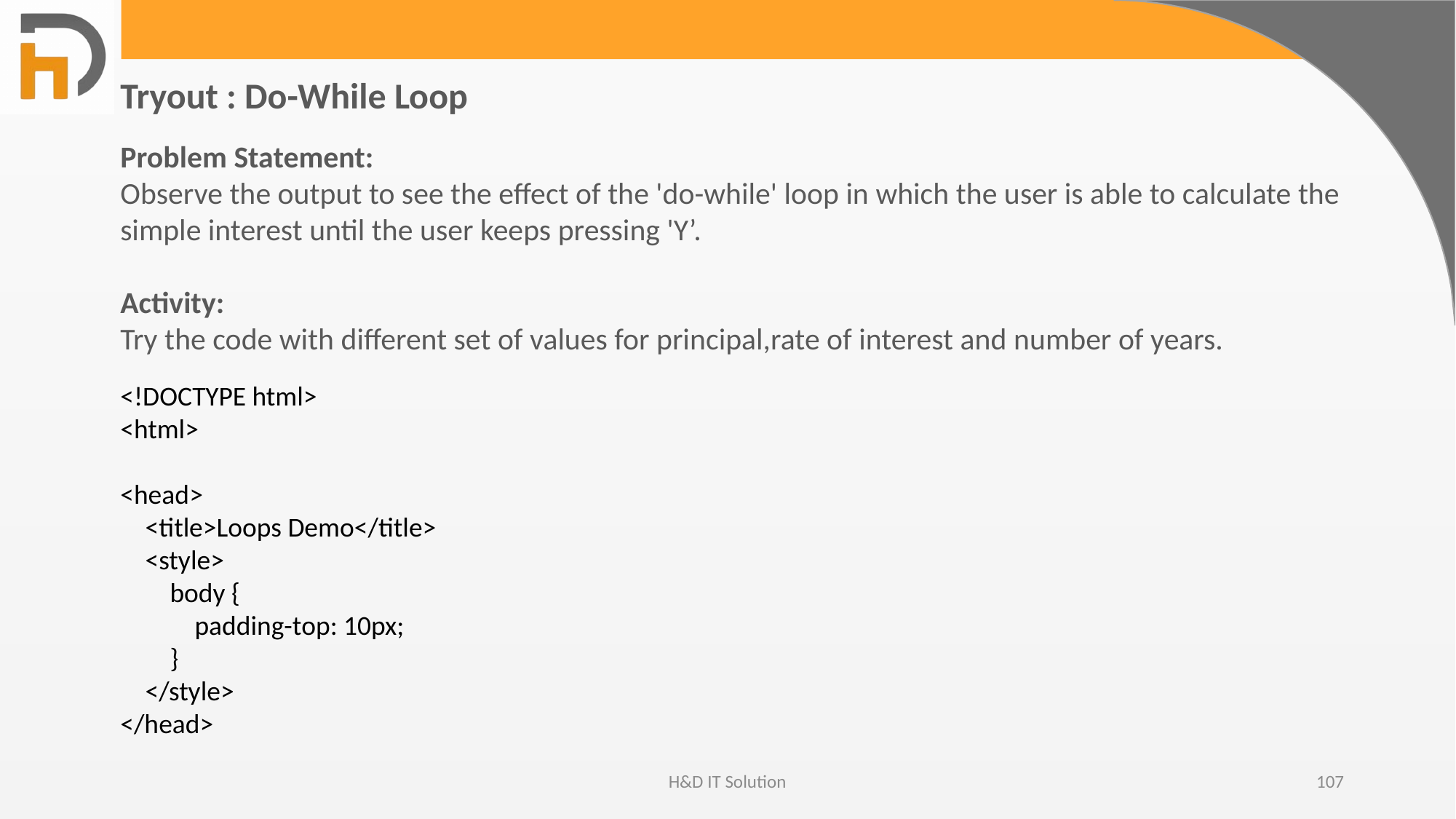

Tryout : Do-While Loop
Problem Statement:
Observe the output to see the effect of the 'do-while' loop in which the user is able to calculate the simple interest until the user keeps pressing 'Y’.

Activity:
Try the code with different set of values for principal,rate of interest and number of years.
<!DOCTYPE html>
<html>

<head>
    <title>Loops Demo</title>
    <style>
        body {
            padding-top: 10px;
        }
    </style>
</head>

H&D IT Solution
107